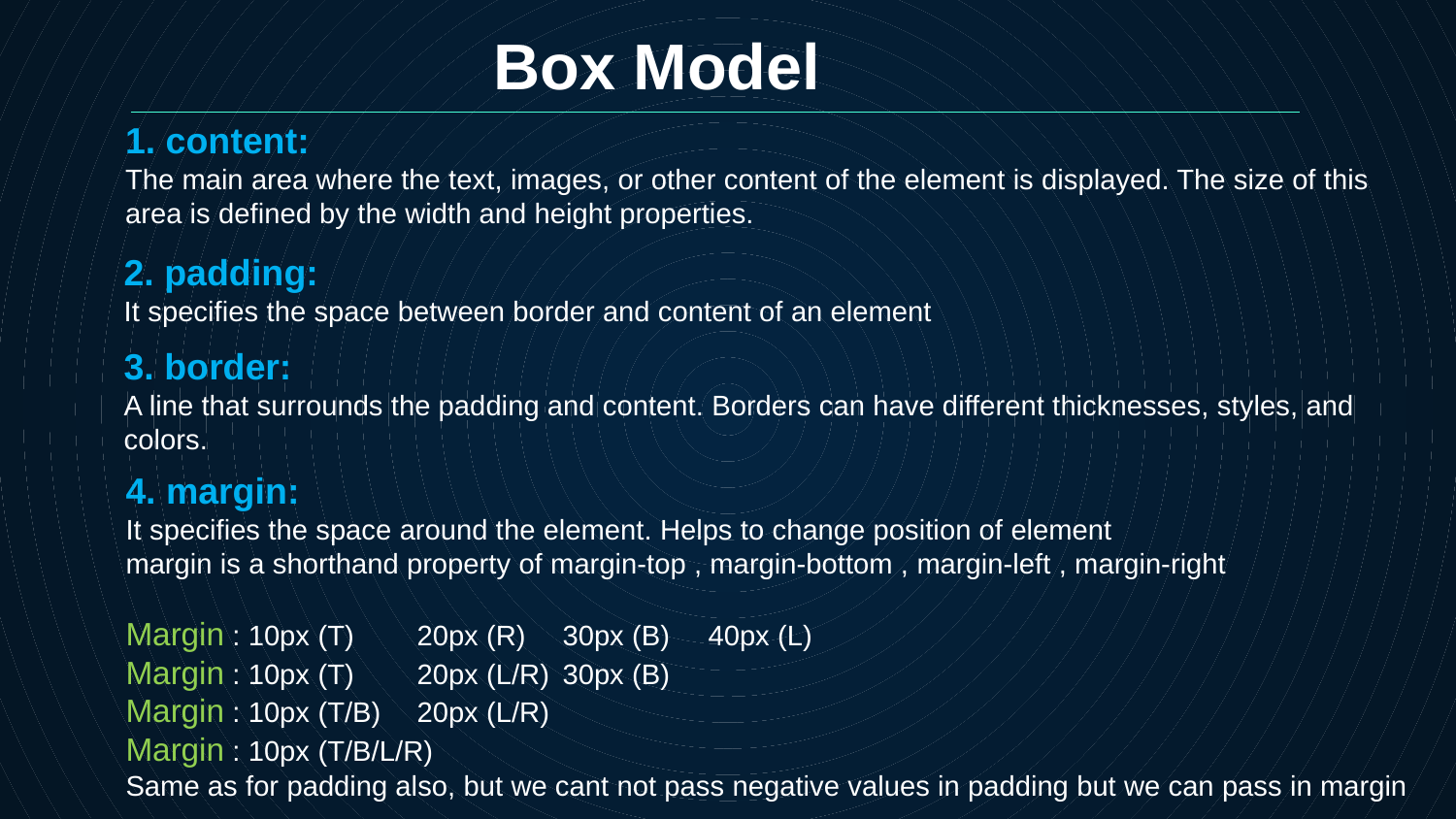

Box Model
1. content:
The main area where the text, images, or other content of the element is displayed. The size of this area is defined by the width and height properties.
2. padding:
It specifies the space between border and content of an element
3. border:
A line that surrounds the padding and content. Borders can have different thicknesses, styles, and colors.
4. margin:
It specifies the space around the element. Helps to change position of element
margin is a shorthand property of margin-top , margin-bottom , margin-left , margin-right

Margin : 10px (T)	20px (R)	30px (B)	40px (L)
Margin : 10px (T)	20px (L/R)	30px (B)
Margin : 10px (T/B)	20px (L/R)
Margin : 10px (T/B/L/R)
Same as for padding also, but we cant not pass negative values in padding but we can pass in margin